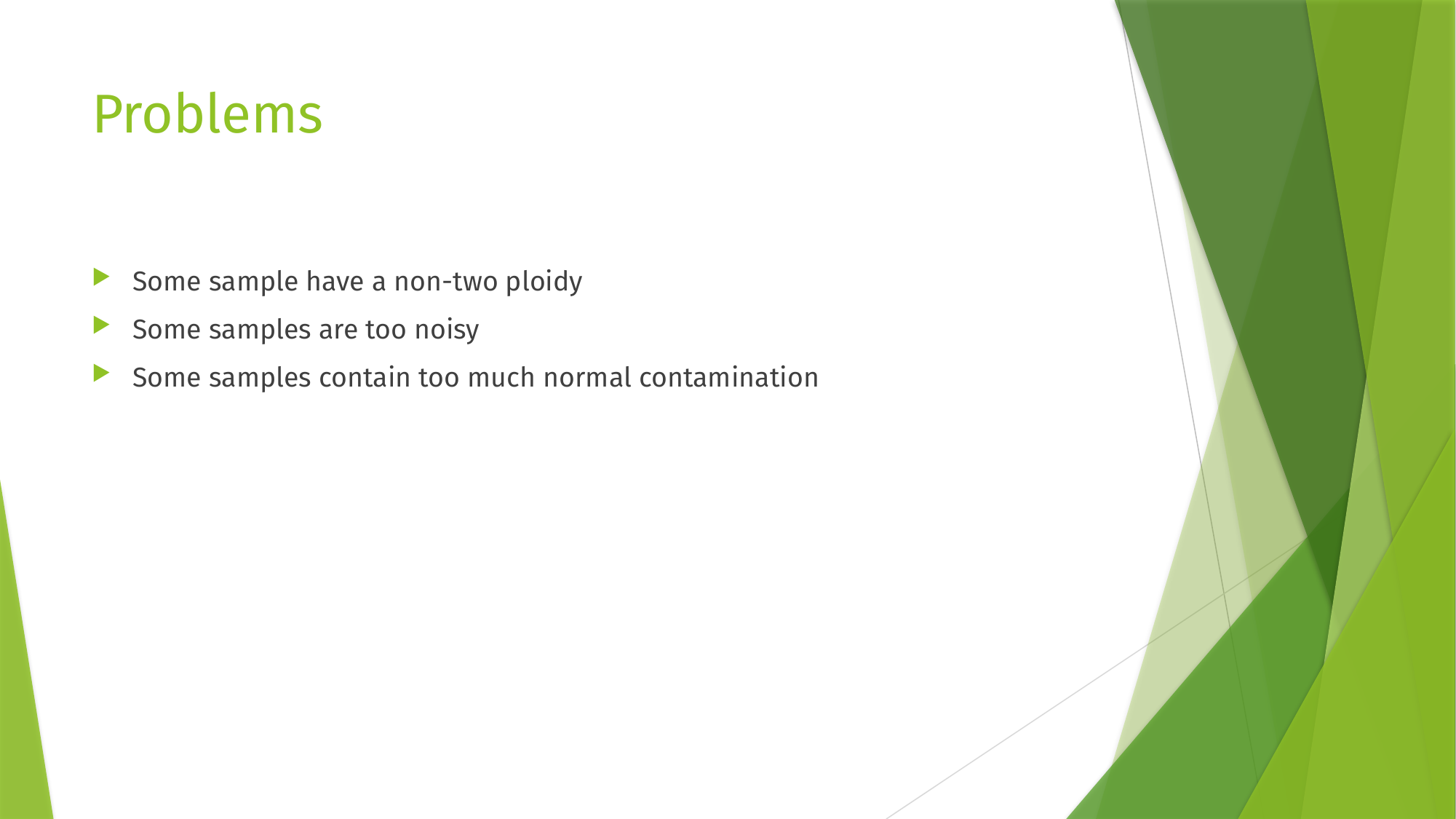

# Problems
Some sample have a non-two ploidy
Some samples are too noisy
Some samples contain too much normal contamination